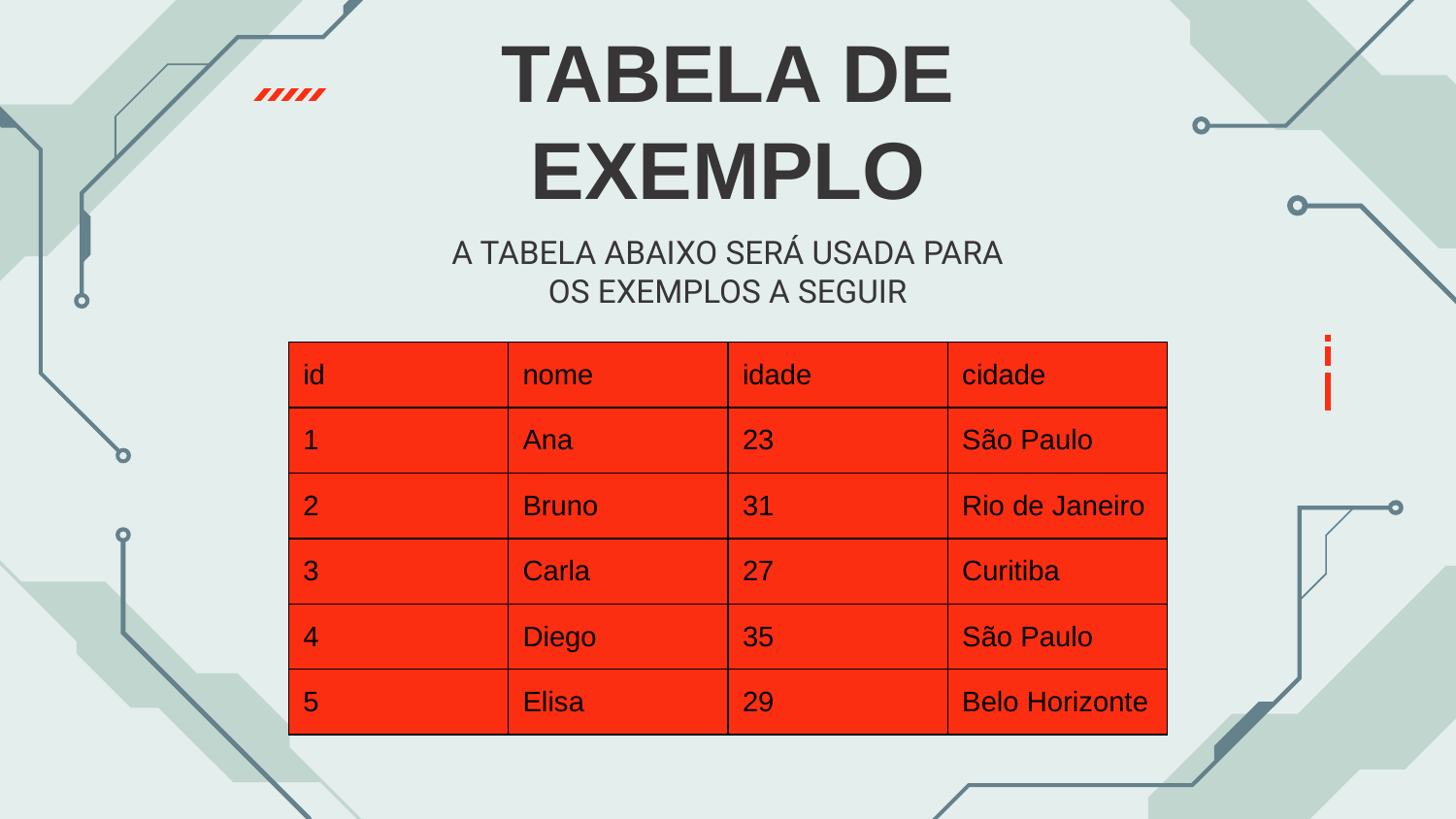

# TABELA DE EXEMPLO
A TABELA ABAIXO SERÁ USADA PARA OS EXEMPLOS A SEGUIR
| id | nome | idade | cidade |
| --- | --- | --- | --- |
| 1 | Ana | 23 | São Paulo |
| 2 | Bruno | 31 | Rio de Janeiro |
| 3 | Carla | 27 | Curitiba |
| 4 | Diego | 35 | São Paulo |
| 5 | Elisa | 29 | Belo Horizonte |